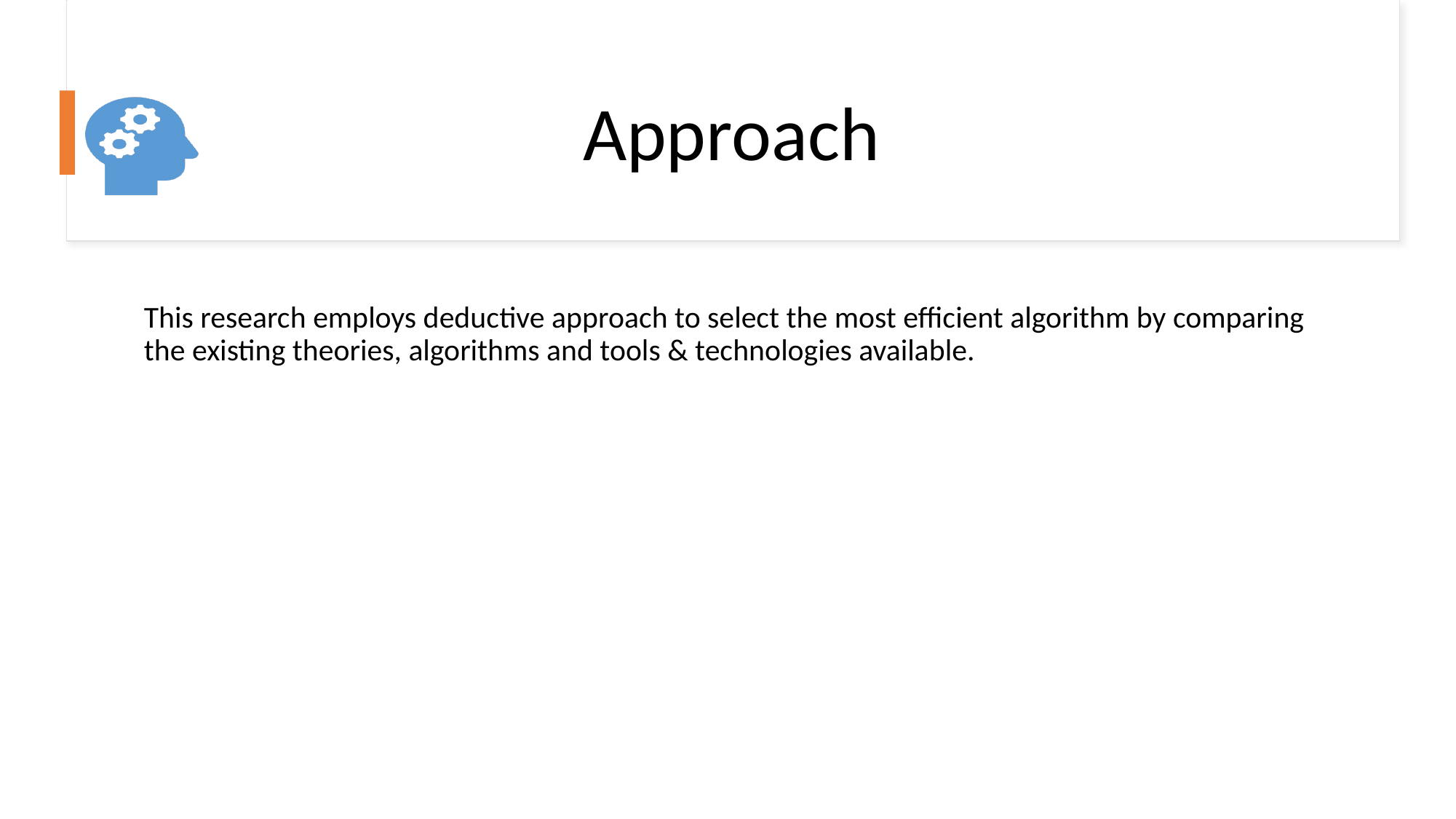

# Approach

This research employs deductive approach to select the most efficient algorithm by comparing the existing theories, algorithms and tools & technologies available.